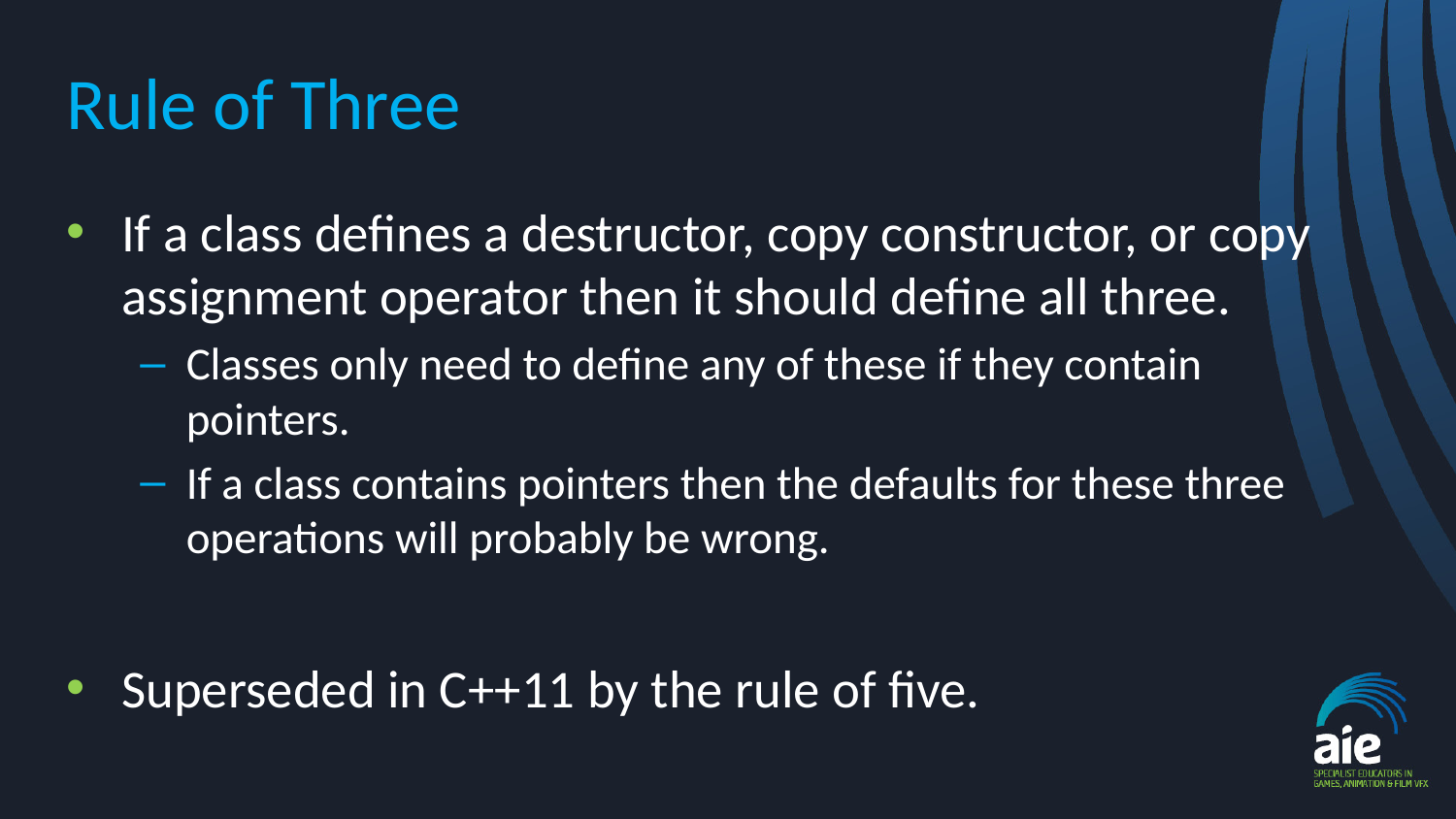

# Rule of Three
If a class defines a destructor, copy constructor, or copy assignment operator then it should define all three.
Classes only need to define any of these if they contain pointers.
If a class contains pointers then the defaults for these three operations will probably be wrong.

Superseded in C++11 by the rule of five.